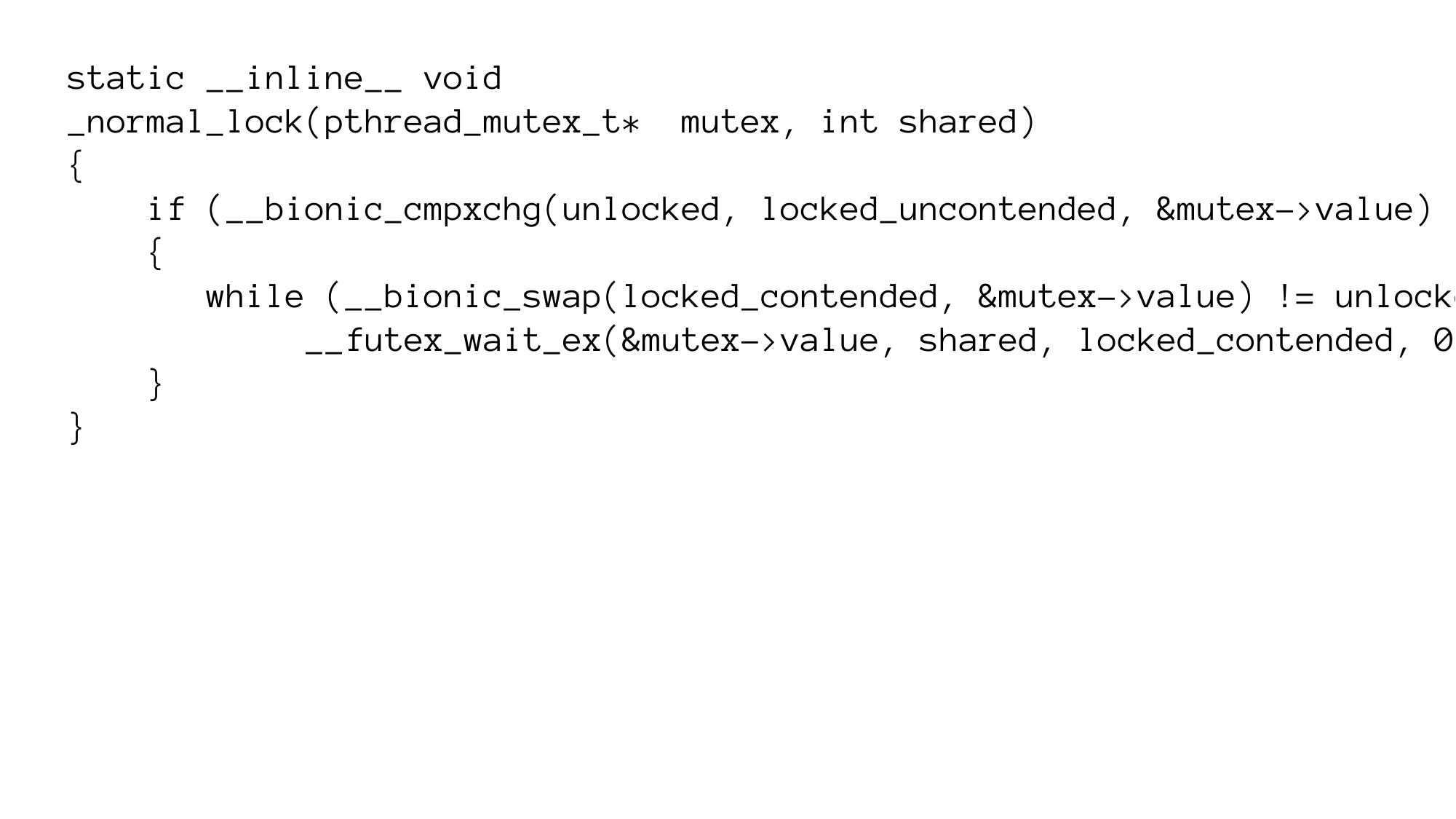

static __inline__ void
_normal_lock(pthread_mutex_t*  mutex, int shared)
{
    if (__bionic_cmpxchg(unlocked, locked_uncontended, &mutex->value) != 0)
    {
       while (__bionic_swap(locked_contended, &mutex->value) != unlocked)
            __futex_wait_ex(&mutex->value, shared, locked_contended, 0);
    }
}